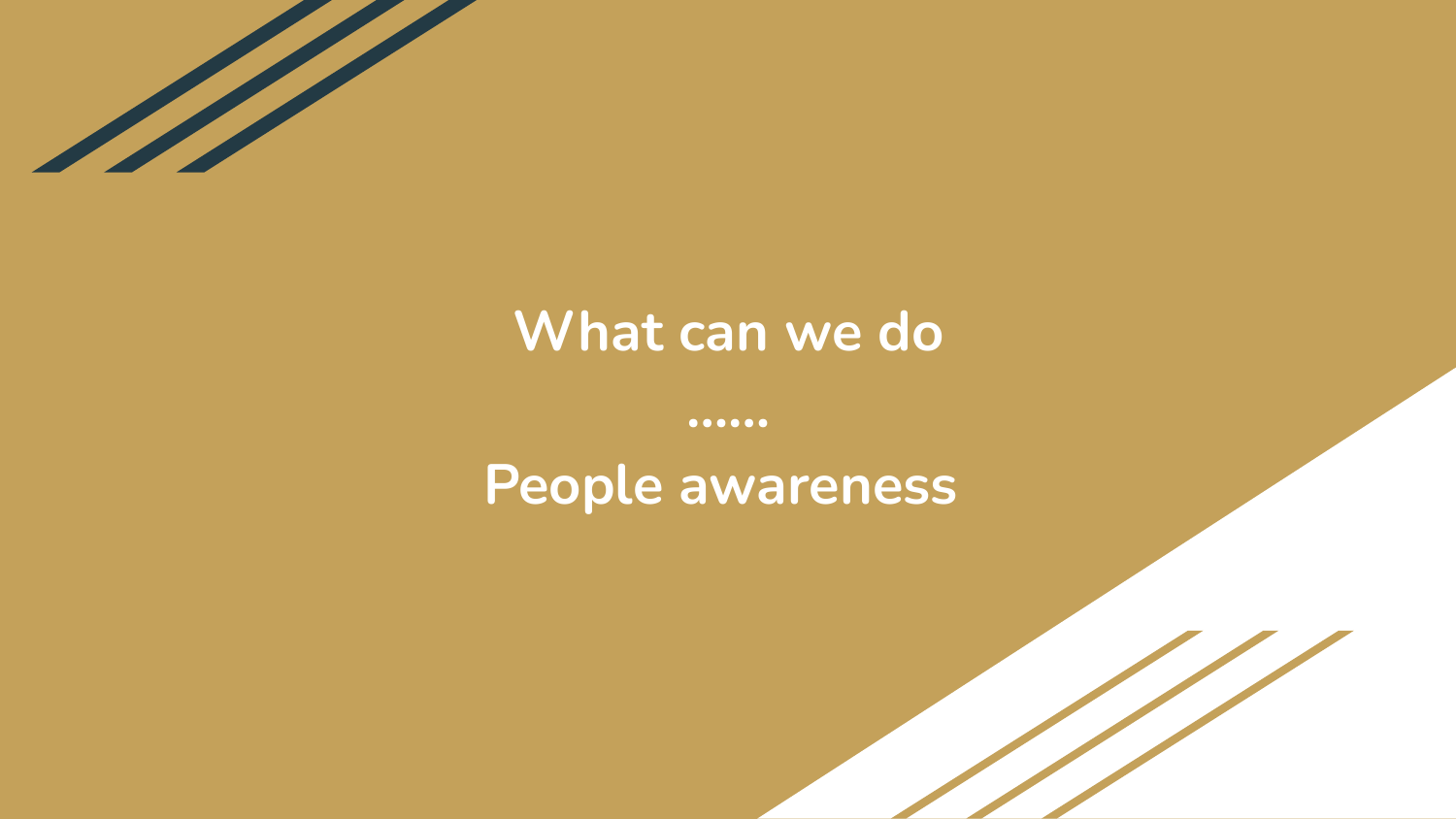

# What can we do
……
People awareness